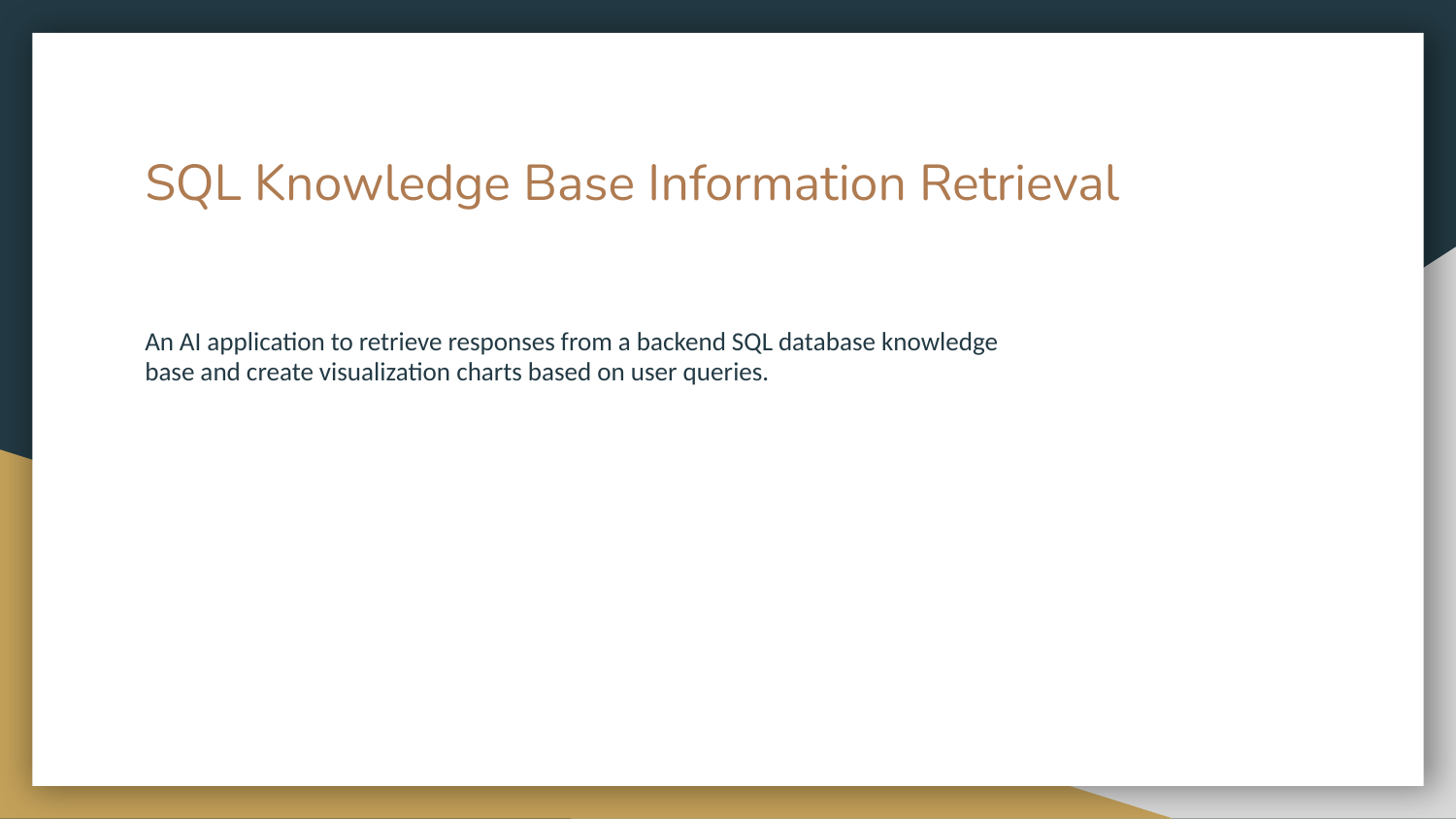

# SQL Knowledge Base Information Retrieval
An AI application to retrieve responses from a backend SQL database knowledge base and create visualization charts based on user queries.